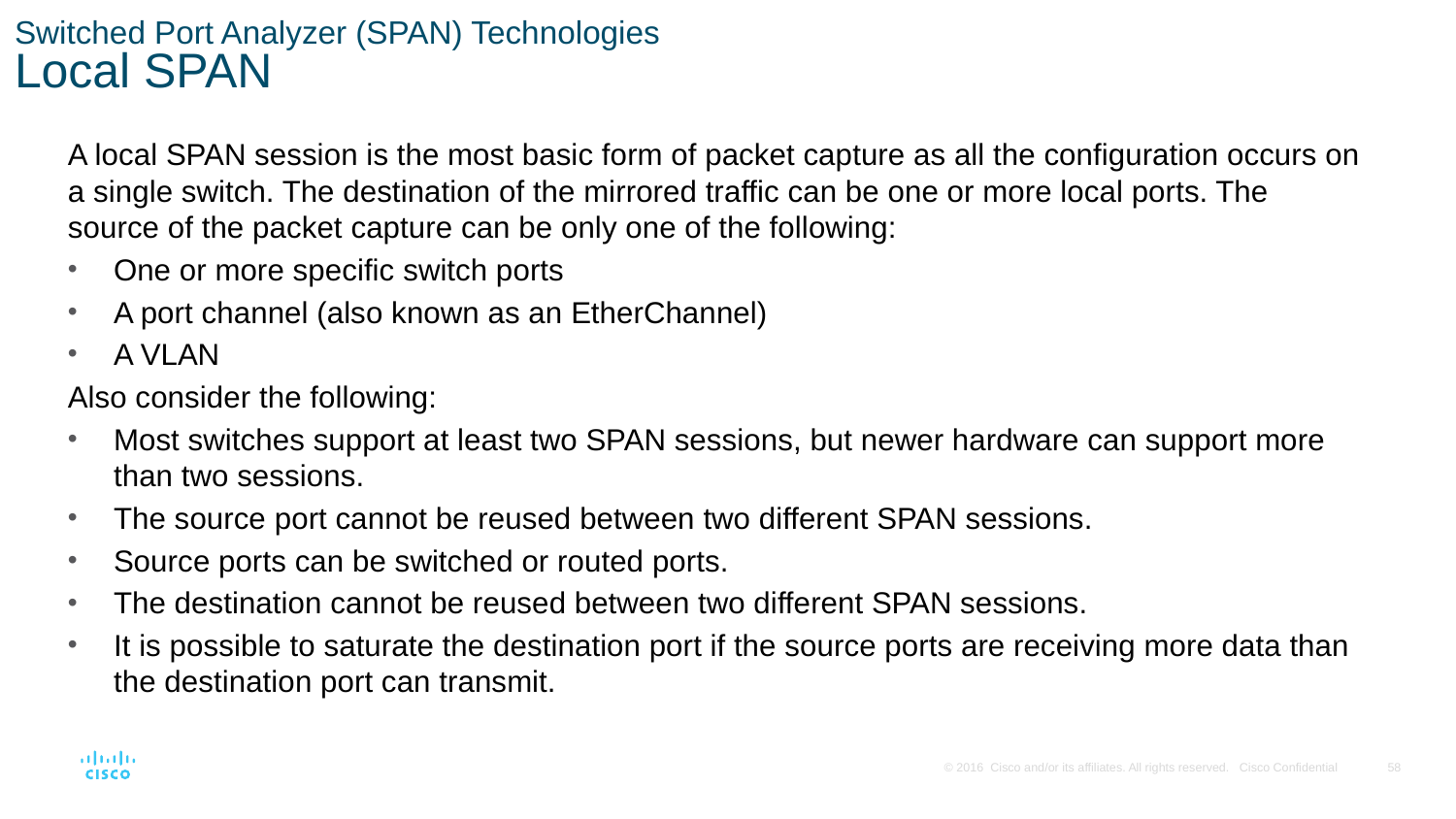

# Switched Port Analyzer (SPAN) Technologies Local SPAN
A local SPAN session is the most basic form of packet capture as all the configuration occurs on a single switch. The destination of the mirrored traffic can be one or more local ports. The source of the packet capture can be only one of the following:
One or more specific switch ports
A port channel (also known as an EtherChannel)
A VLAN
Also consider the following:
Most switches support at least two SPAN sessions, but newer hardware can support more than two sessions.
The source port cannot be reused between two different SPAN sessions.
Source ports can be switched or routed ports.
The destination cannot be reused between two different SPAN sessions.
It is possible to saturate the destination port if the source ports are receiving more data than the destination port can transmit.